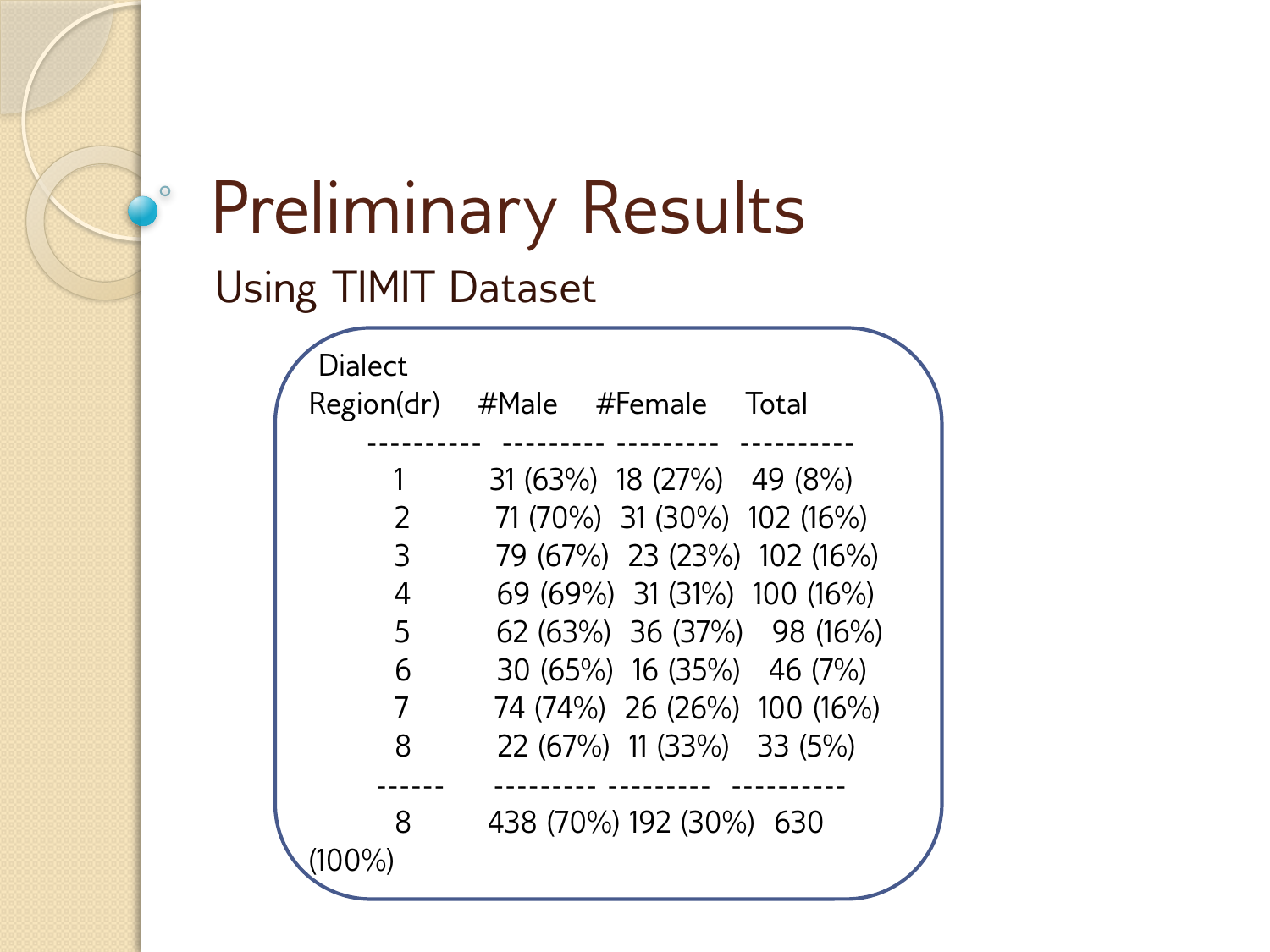

# Preliminary Results
Using TIMIT Dataset

 Dialect
Region(dr)    #Male    #Female    Total
      ----------  --------- ---------  ----------
         1         31 (63%)  18 (27%)   49 (8%)
         2         71 (70%)  31 (30%)  102 (16%)
         3         79 (67%)  23 (23%)  102 (16%)
         4         69 (69%)  31 (31%)  100 (16%)
         5         62 (63%)  36 (37%)   98 (16%)
         6         30 (65%)  16 (35%)   46 (7%)
         7         74 (74%)  26 (26%)  100 (16%)
         8         22 (67%)  11 (33%)   33 (5%)
       ------     --------- ---------  ----------
         8        438 (70%) 192 (30%)  630 (100%)